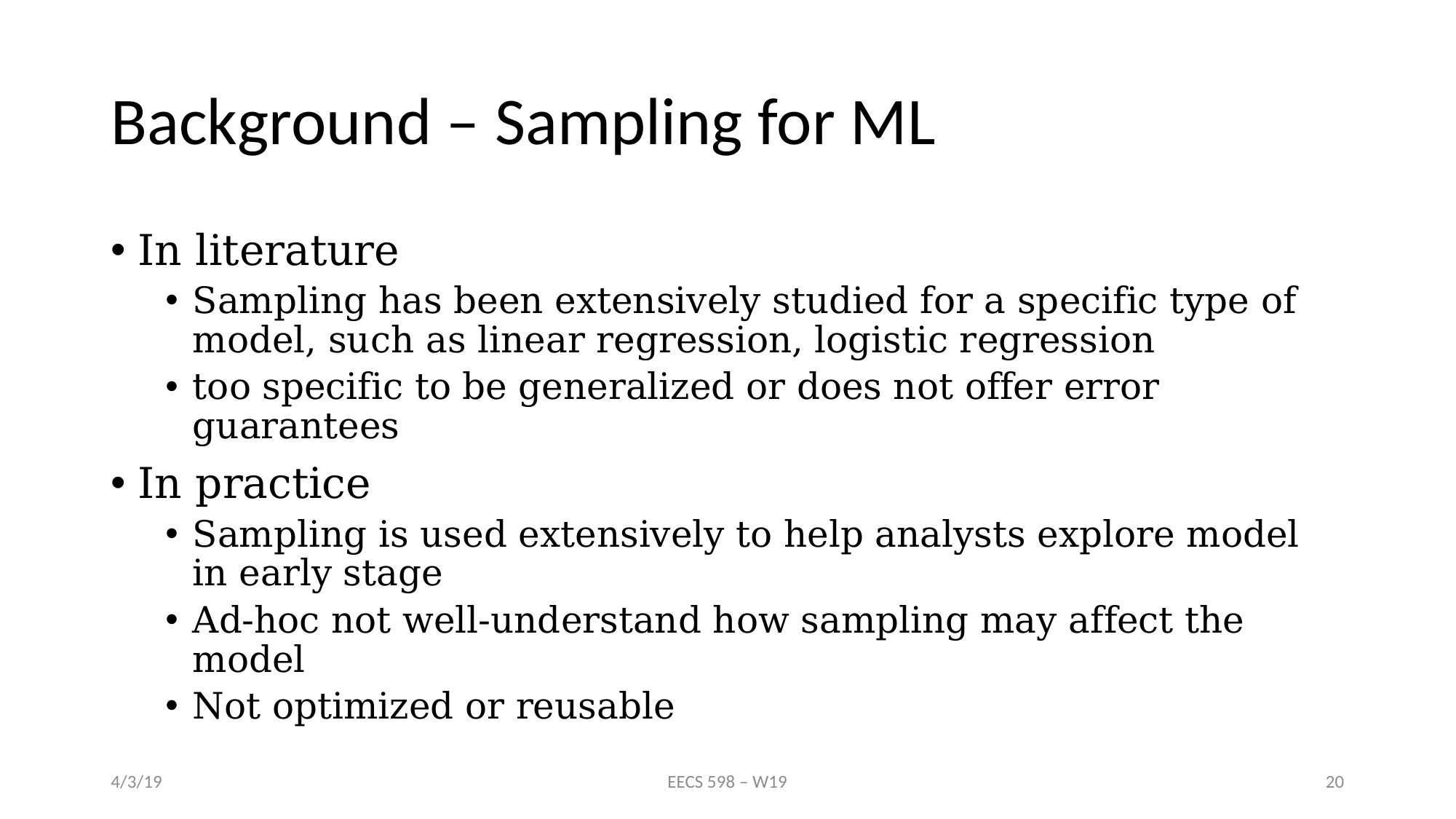

# Background – Sampling for ML
In literature
Sampling has been extensively studied for a specific type of model, such as linear regression, logistic regression
too specific to be generalized or does not offer error guarantees
In practice
Sampling is used extensively to help analysts explore model in early stage
Ad-hoc not well-understand how sampling may affect the model
Not optimized or reusable
4/3/19
EECS 598 – W19
20